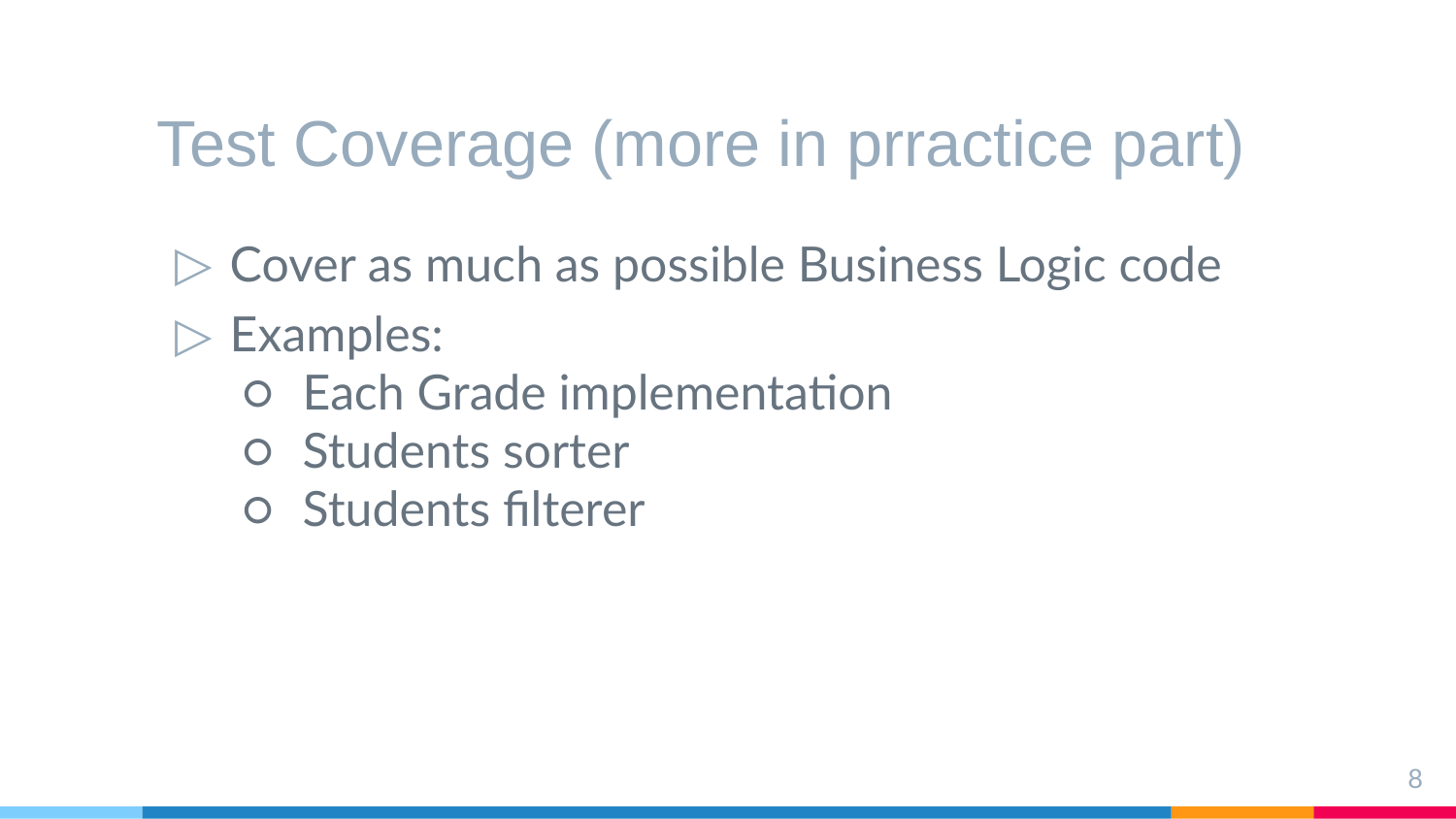

# Test Coverage (more in prractice part)
Cover as much as possible Business Logic code
Examples:
Each Grade implementation
Students sorter
Students filterer

8